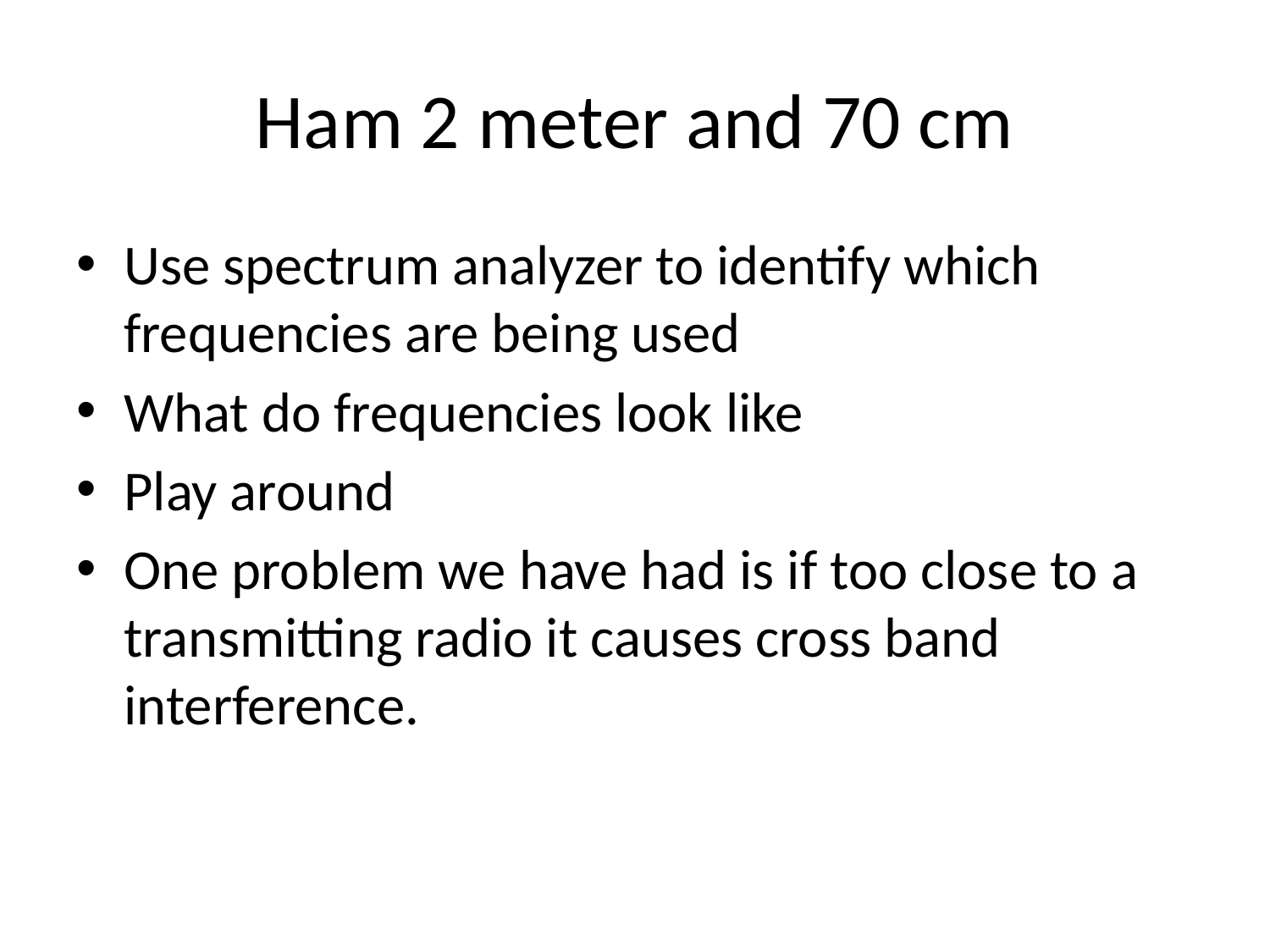

# Ham 2 meter and 70 cm
Use spectrum analyzer to identify which frequencies are being used
What do frequencies look like
Play around
One problem we have had is if too close to a transmitting radio it causes cross band interference.